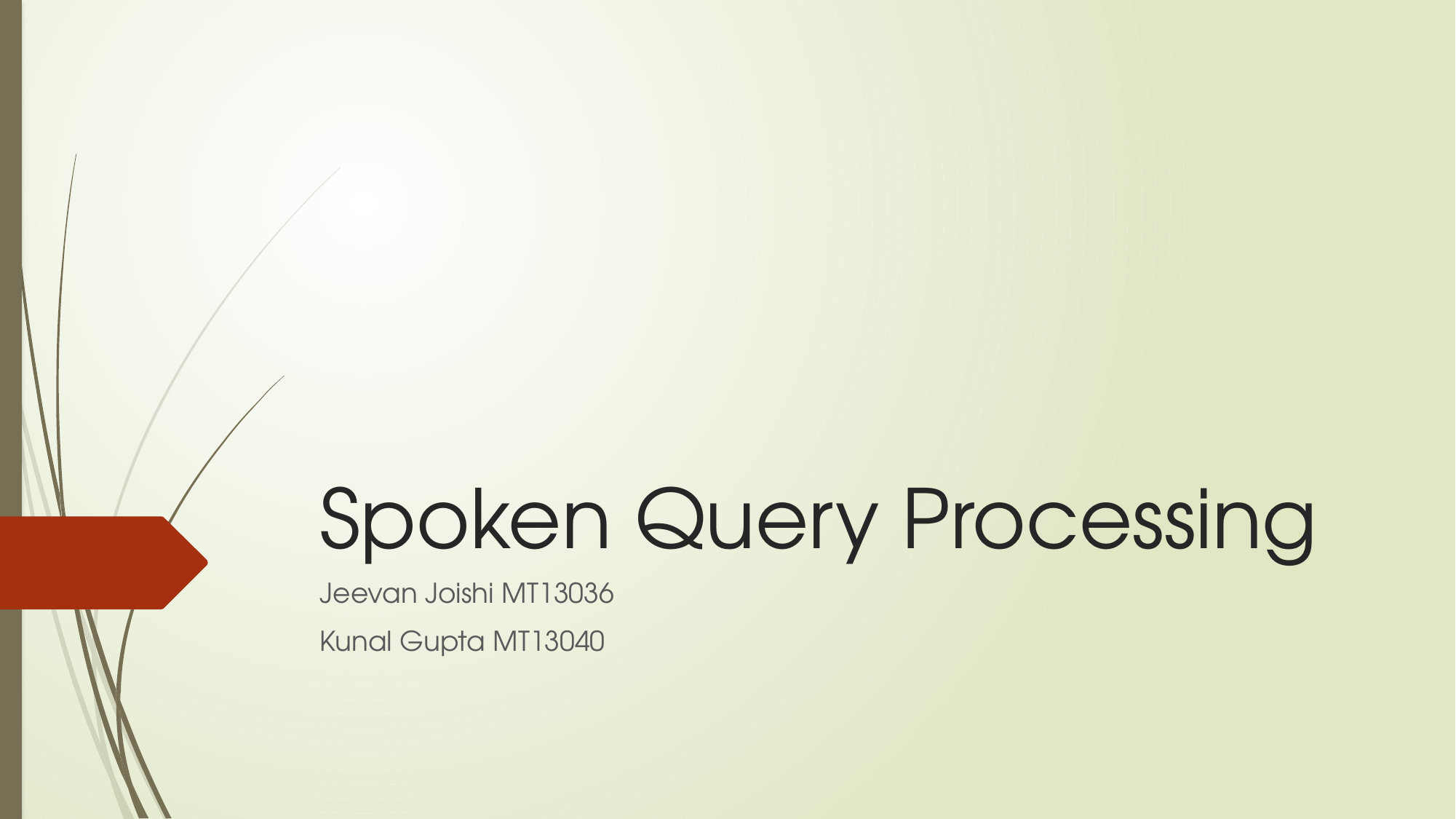

# Spoken Query Processing
Jeevan Joishi MT13036
Kunal Gupta MT13040